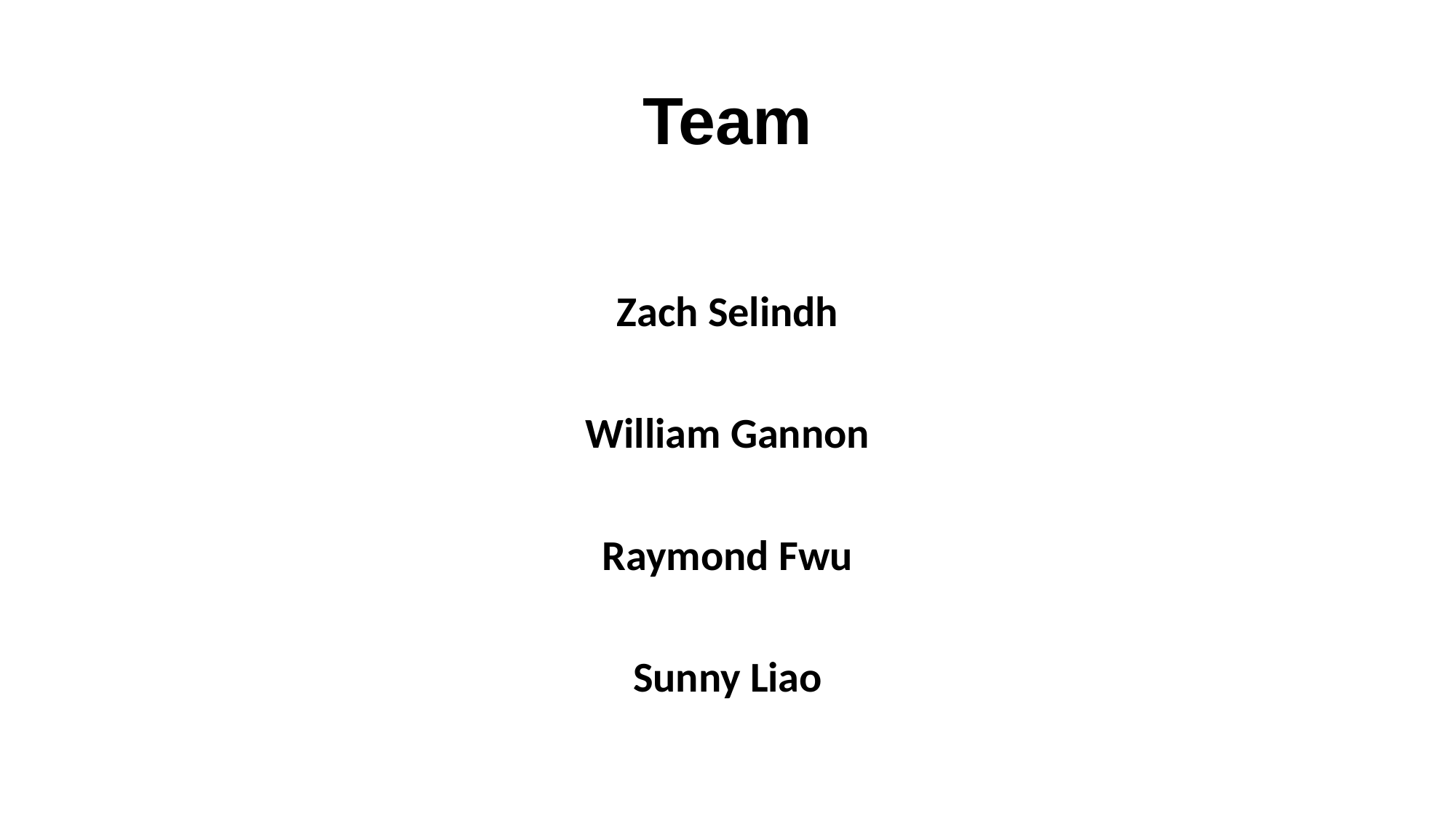

# Team

Zach Selindh

William Gannon

Raymond Fwu

Sunny Liao